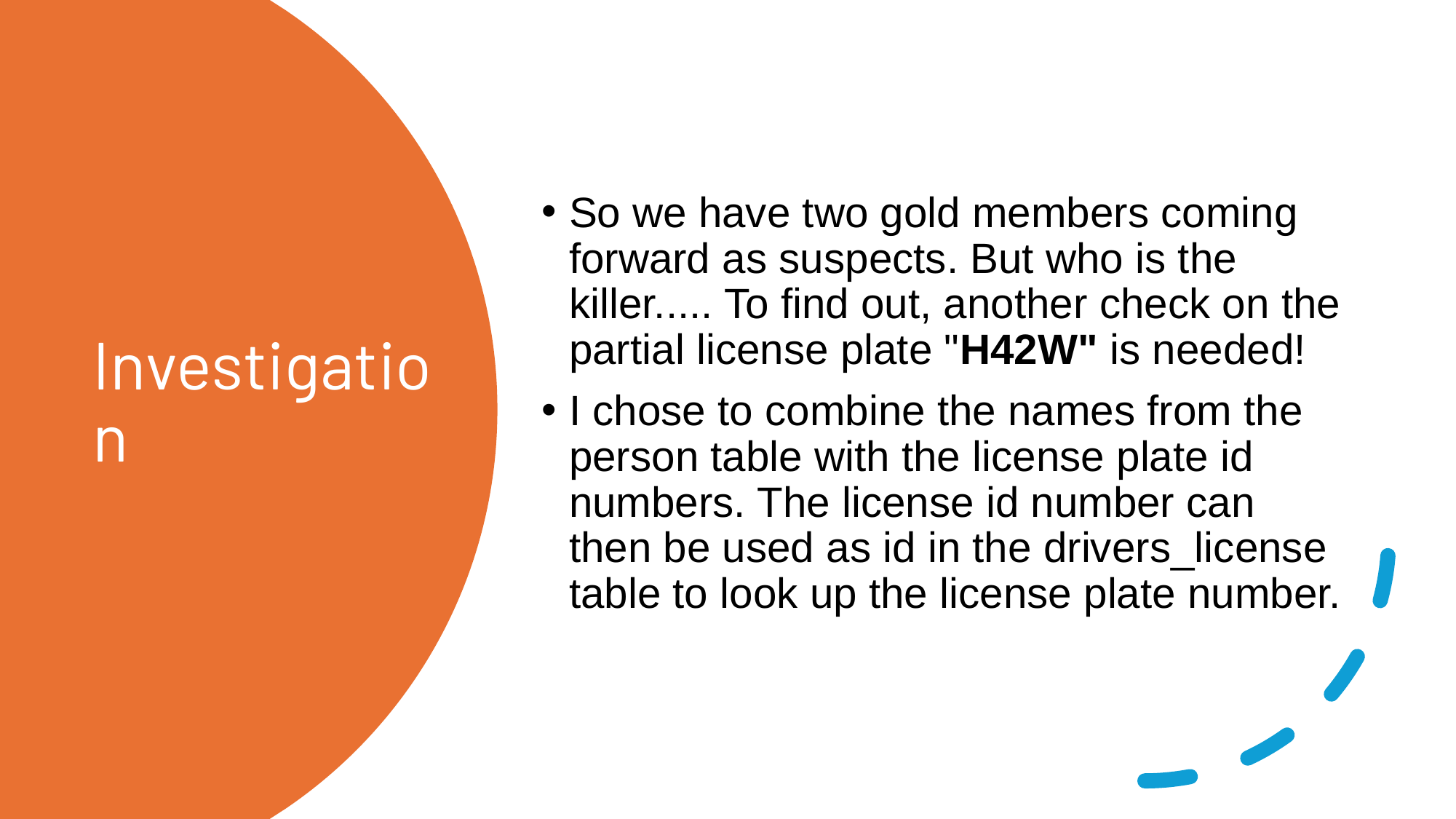

So we have two gold members coming forward as suspects. But who is the killer..... To find out, another check on the partial license plate "H42W" is needed!
I chose to combine the names from the person table with the license plate id numbers. The license id number can then be used as id in the drivers_license table to look up the license plate number.
# Investigation